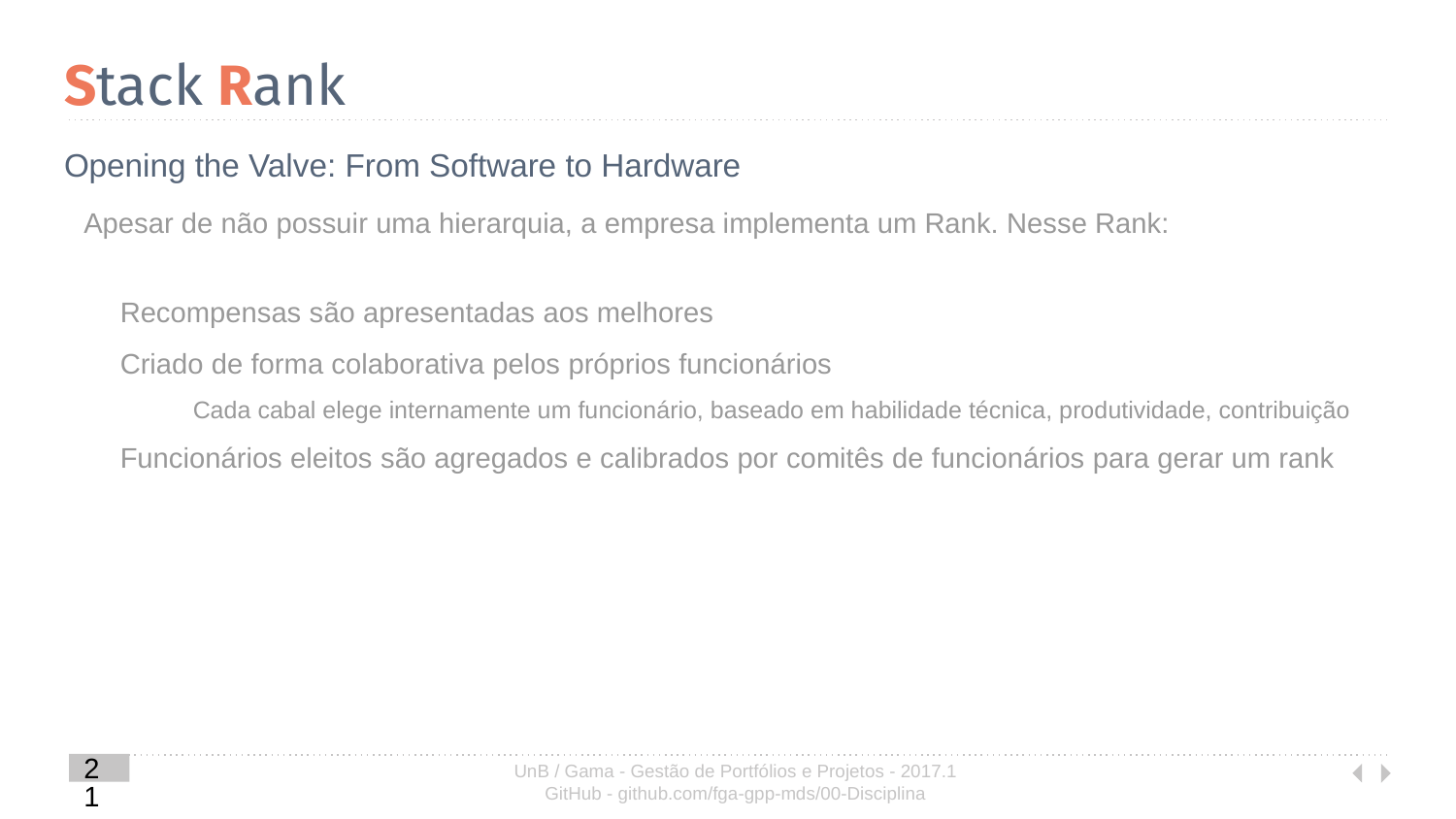

# Stack Rank
Opening the Valve: From Software to Hardware
Apesar de não possuir uma hierarquia, a empresa implementa um Rank. Nesse Rank:

Recompensas são apresentadas aos melhores
Criado de forma colaborativa pelos próprios funcionários
Cada cabal elege internamente um funcionário, baseado em habilidade técnica, produtividade, contribuição
Funcionários eleitos são agregados e calibrados por comitês de funcionários para gerar um rank
21